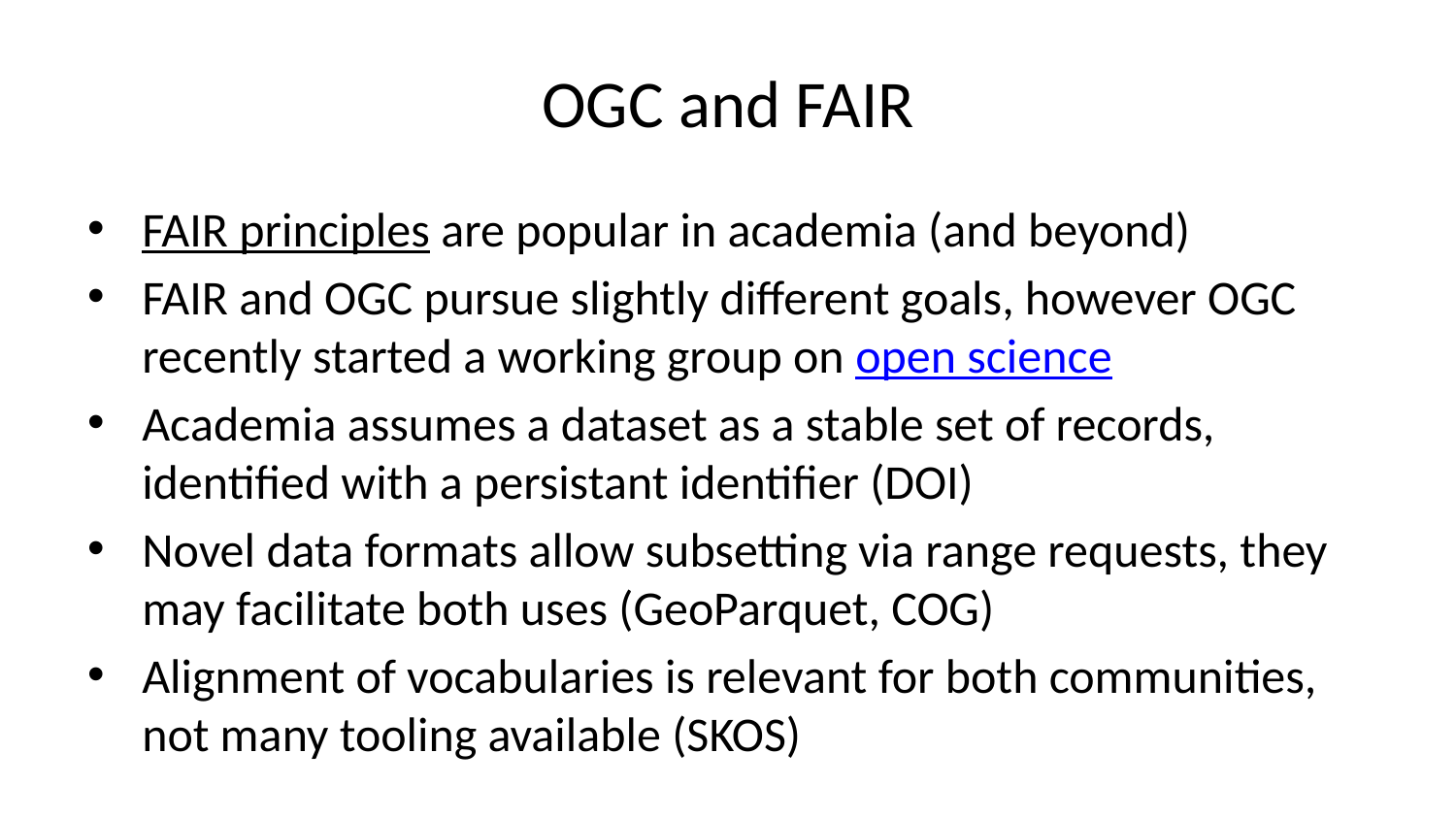

# OGC and FAIR
FAIR principles are popular in academia (and beyond)
FAIR and OGC pursue slightly different goals, however OGC recently started a working group on open science
Academia assumes a dataset as a stable set of records, identified with a persistant identifier (DOI)
Novel data formats allow subsetting via range requests, they may facilitate both uses (GeoParquet, COG)
Alignment of vocabularies is relevant for both communities, not many tooling available (SKOS)